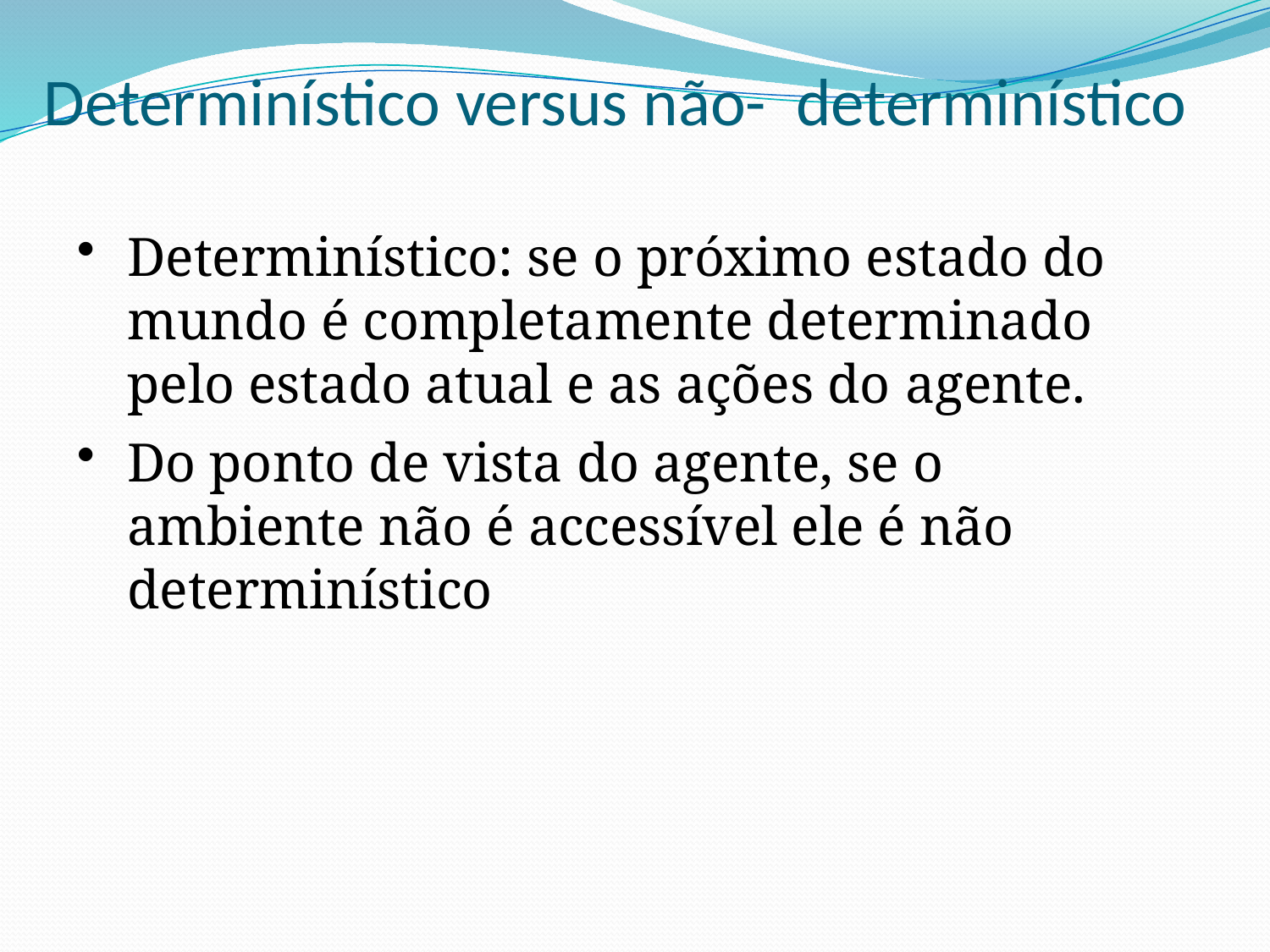

# Determinístico versus não-  determinístico
Determinístico: se o próximo estado do  mundo é completamente determinado  pelo estado atual e as ações do agente.
Do ponto de vista do agente, se o  ambiente não é accessível ele é não  determinístico